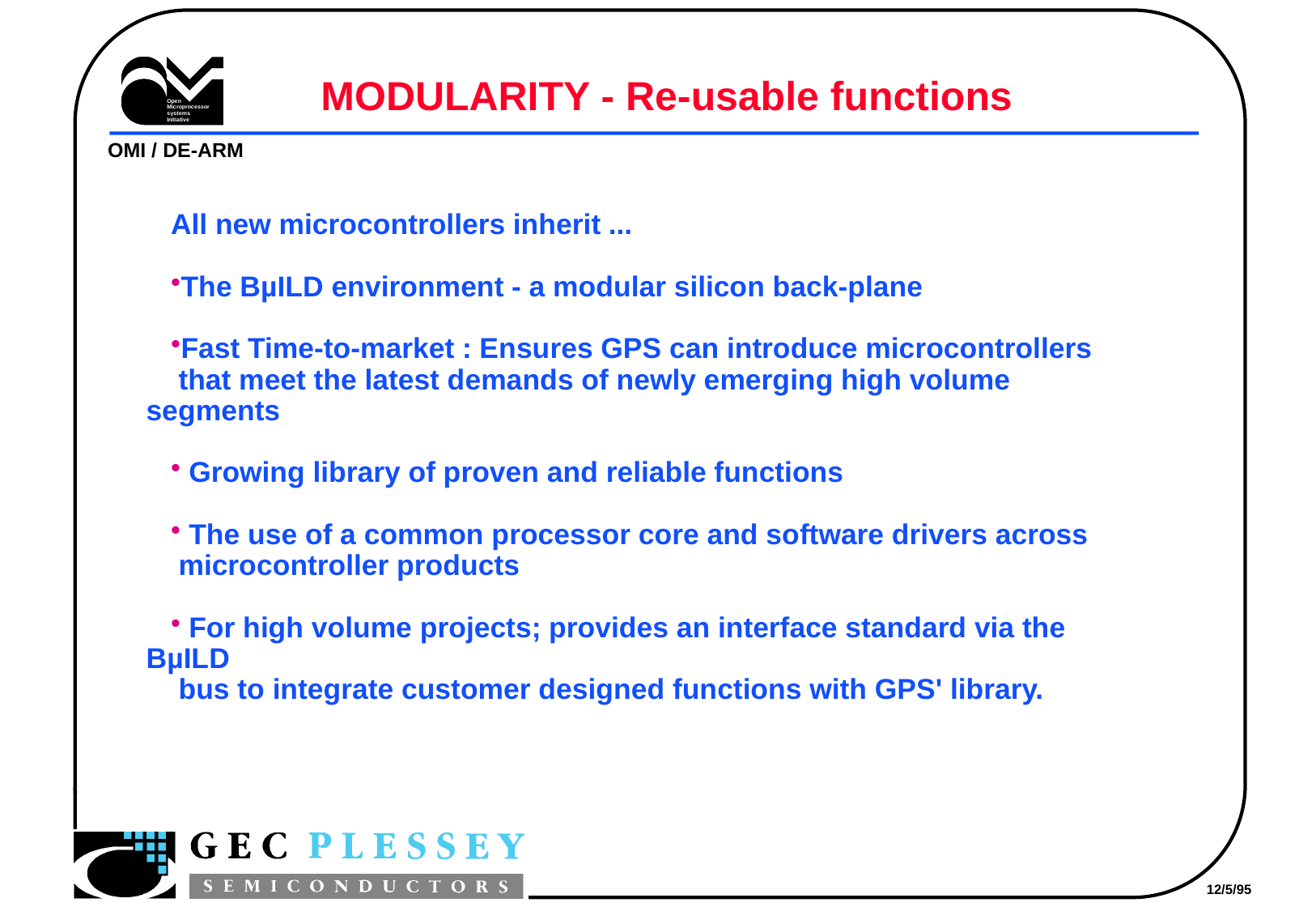

# MODULARITY - Re-usable functions

All new microcontrollers inherit ...

The BµILD environment - a modular silicon back-plane

Fast Time-to-market : Ensures GPS can introduce microcontrollers
 that meet the latest demands of newly emerging high volume segments

 Growing library of proven and reliable functions

 The use of a common processor core and software drivers across
 microcontroller products

 For high volume projects; provides an interface standard via the BµILD
 bus to integrate customer designed functions with GPS' library.